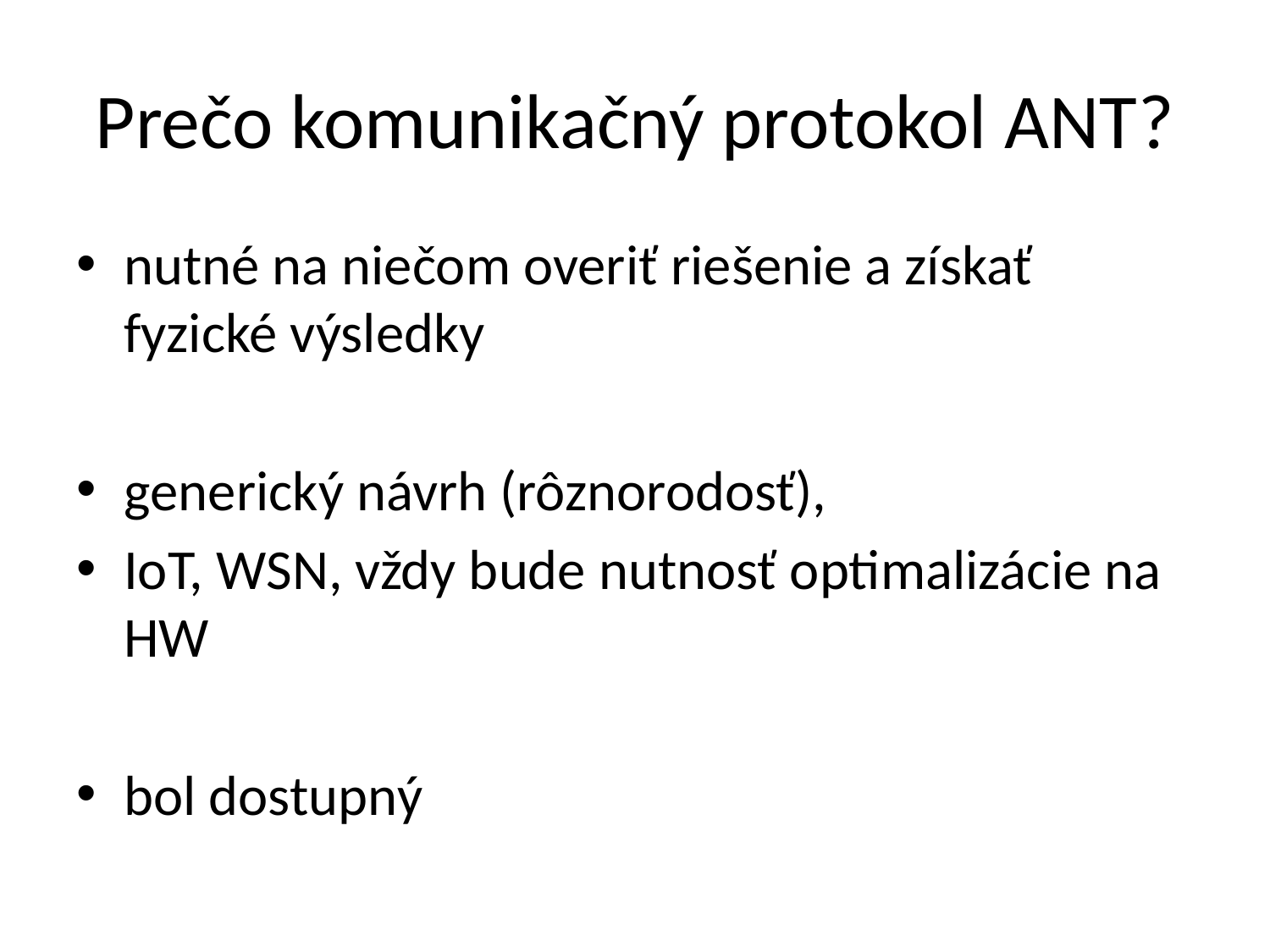

# Prečo komunikačný protokol ANT?
nutné na niečom overiť riešenie a získať fyzické výsledky

generický návrh (rôznorodosť),
IoT, WSN, vždy bude nutnosť optimalizácie na HW

bol dostupný